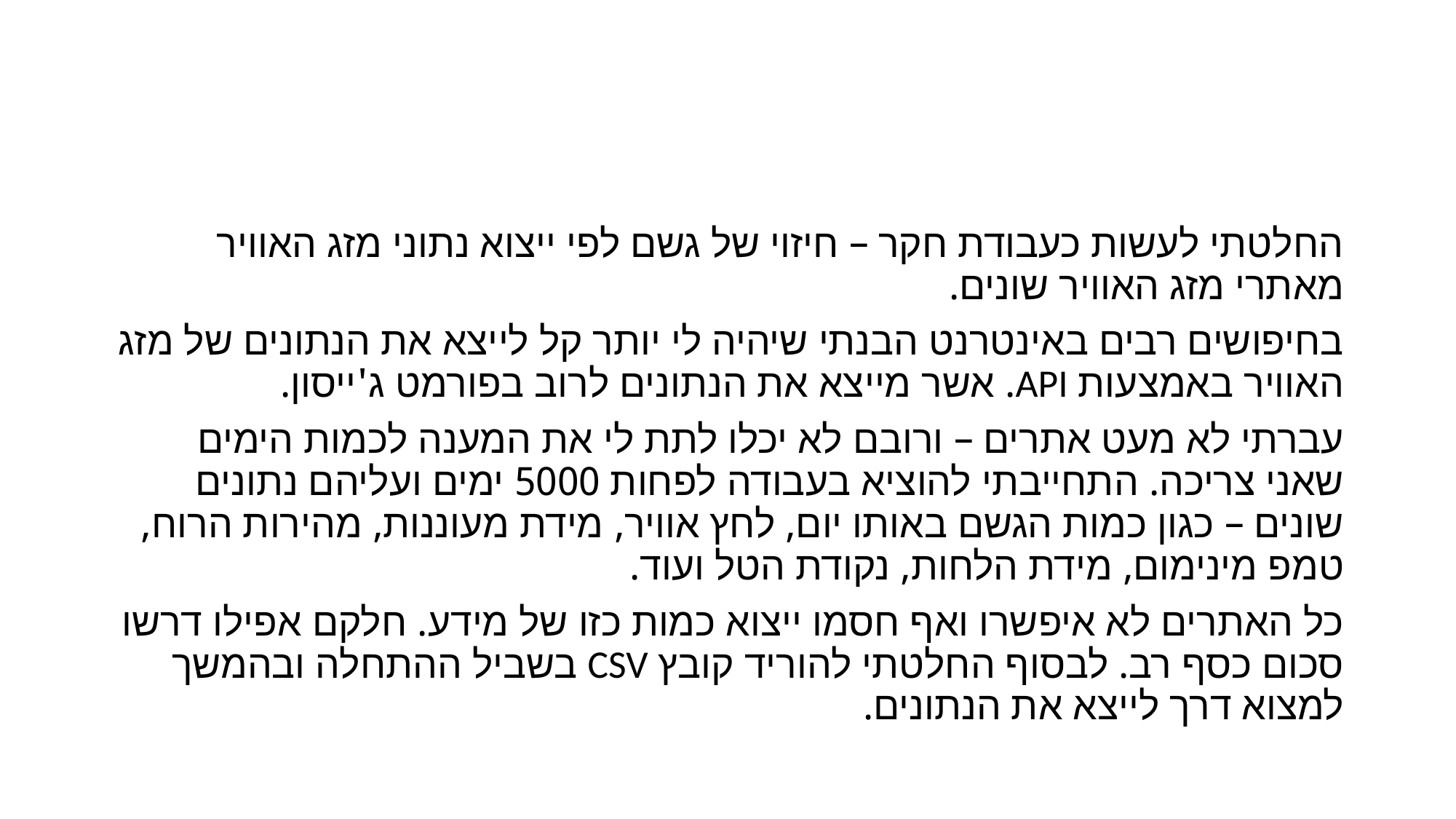

החלטתי לעשות כעבודת חקר – חיזוי של גשם לפי ייצוא נתוני מזג האוויר מאתרי מזג האוויר שונים.
בחיפושים רבים באינטרנט הבנתי שיהיה לי יותר קל לייצא את הנתונים של מזג האוויר באמצעות API. אשר מייצא את הנתונים לרוב בפורמט ג'ייסון.
עברתי לא מעט אתרים – ורובם לא יכלו לתת לי את המענה לכמות הימים שאני צריכה. התחייבתי להוציא בעבודה לפחות 5000 ימים ועליהם נתונים שונים – כגון כמות הגשם באותו יום, לחץ אוויר, מידת מעוננות, מהירות הרוח, טמפ מינימום, מידת הלחות, נקודת הטל ועוד.
כל האתרים לא איפשרו ואף חסמו ייצוא כמות כזו של מידע. חלקם אפילו דרשו סכום כסף רב. לבסוף החלטתי להוריד קובץ CSV בשביל ההתחלה ובהמשך למצוא דרך לייצא את הנתונים.